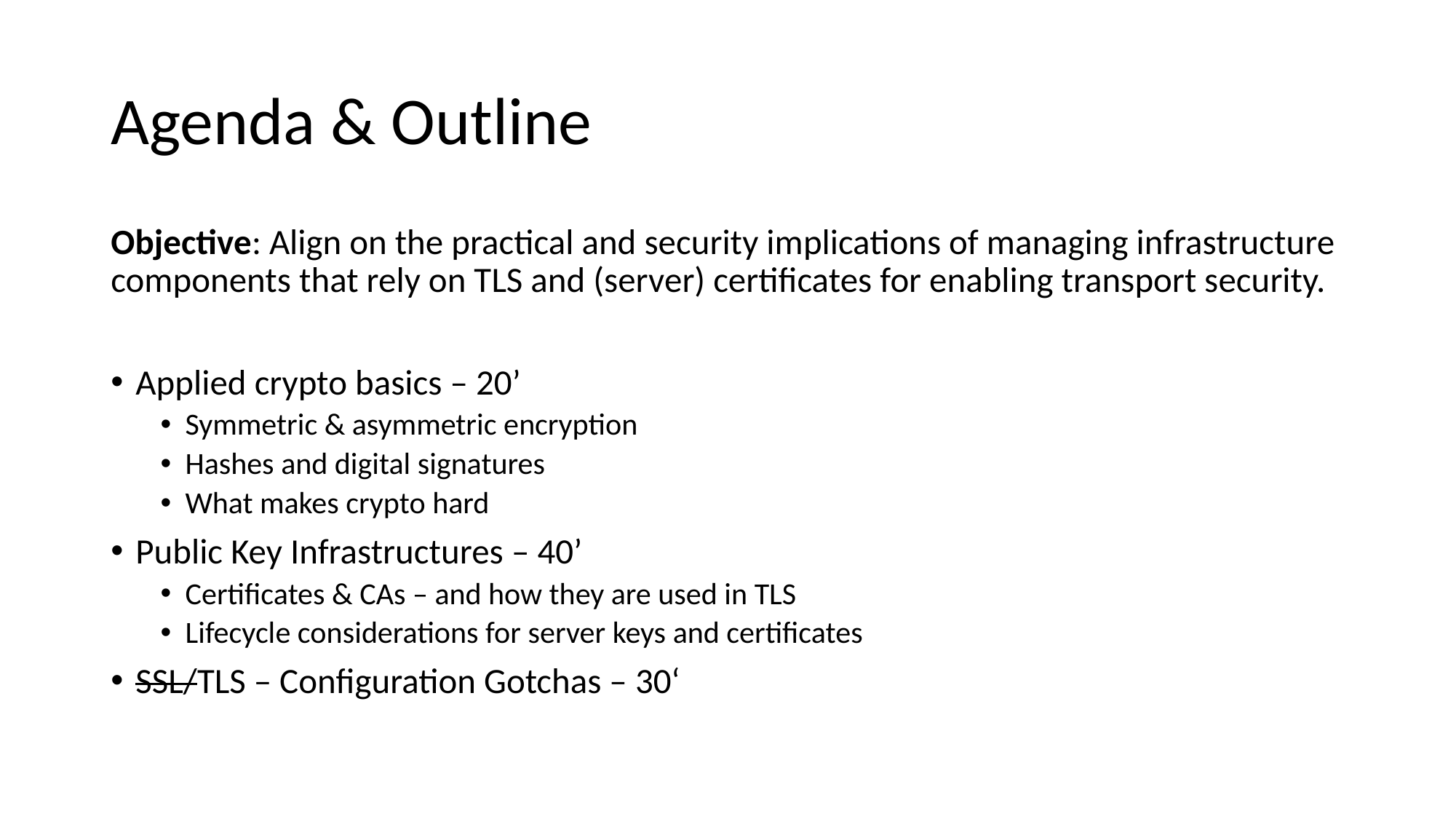

# Agenda & Outline
Objective: Align on the practical and security implications of managing infrastructure components that rely on TLS and (server) certificates for enabling transport security.

Applied crypto basics – 20’
Symmetric & asymmetric encryption
Hashes and digital signatures
What makes crypto hard
Public Key Infrastructures – 40’
Certificates & CAs – and how they are used in TLS
Lifecycle considerations for server keys and certificates
SSL/TLS – Configuration Gotchas – 30‘